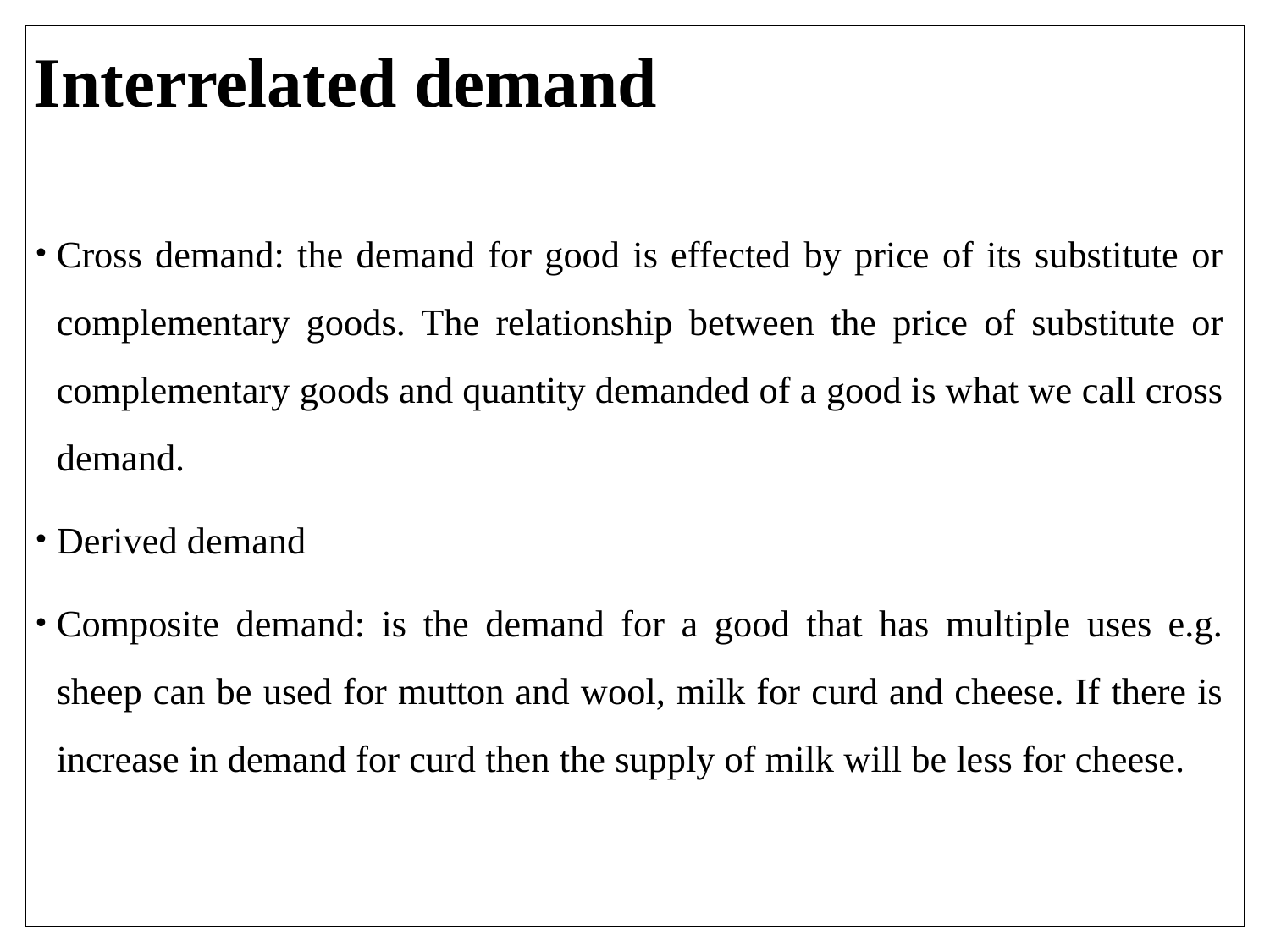

# Interrelated demand
Cross demand: the demand for good is effected by price of its substitute or complementary goods. The relationship between the price of substitute or complementary goods and quantity demanded of a good is what we call cross demand.
Derived demand
Composite demand: is the demand for a good that has multiple uses e.g. sheep can be used for mutton and wool, milk for curd and cheese. If there is increase in demand for curd then the supply of milk will be less for cheese.